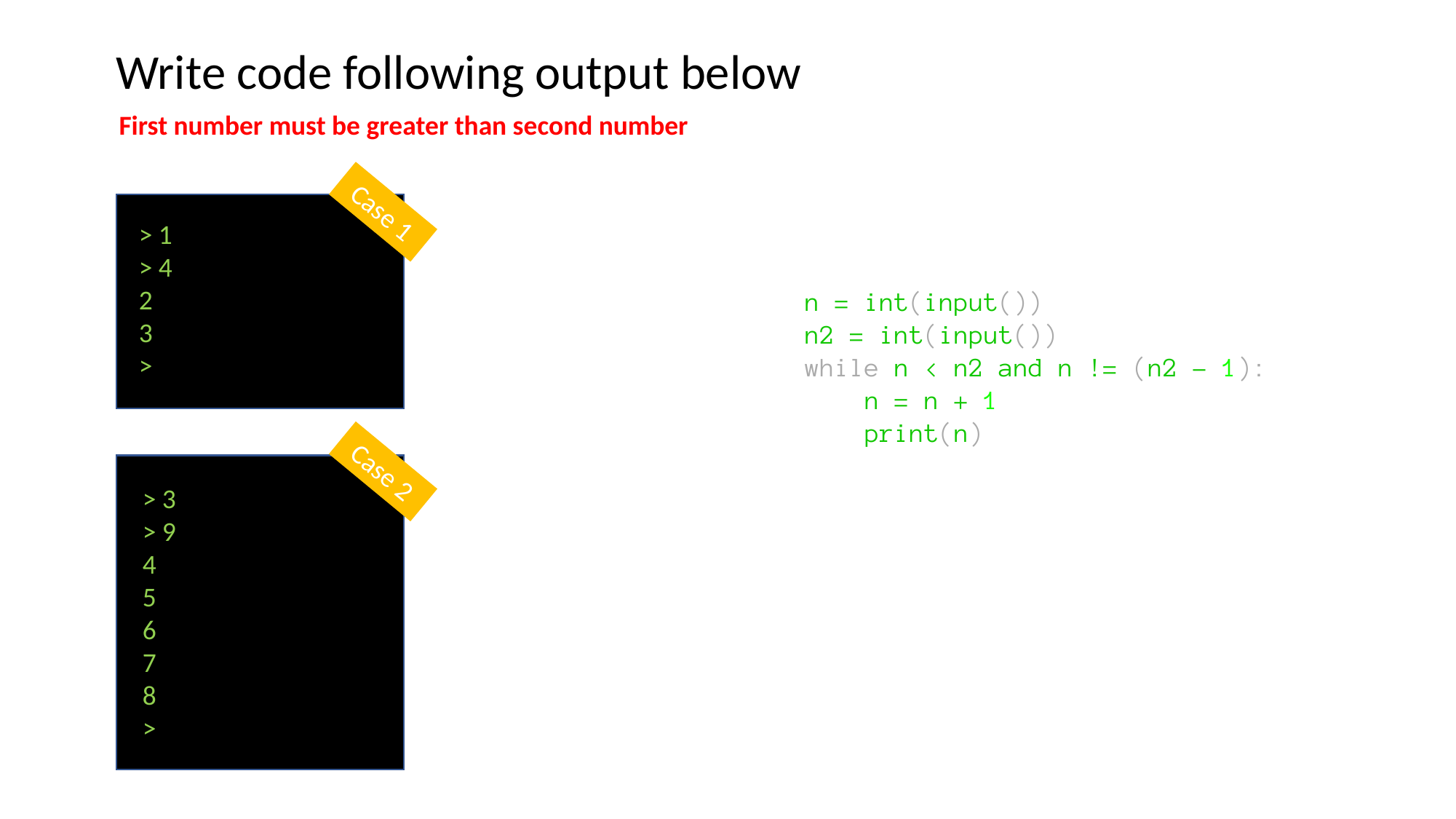

Write code following output below
First number must be greater than second number
Case 1

> 1
> 4
2
3
>
n = int(input())
n2 = int(input())
while n < n2 and n != (n2 - 1):
    n = n + 1
    print(n)
Case 2

> 3
> 9
4
5
6
7
8
>